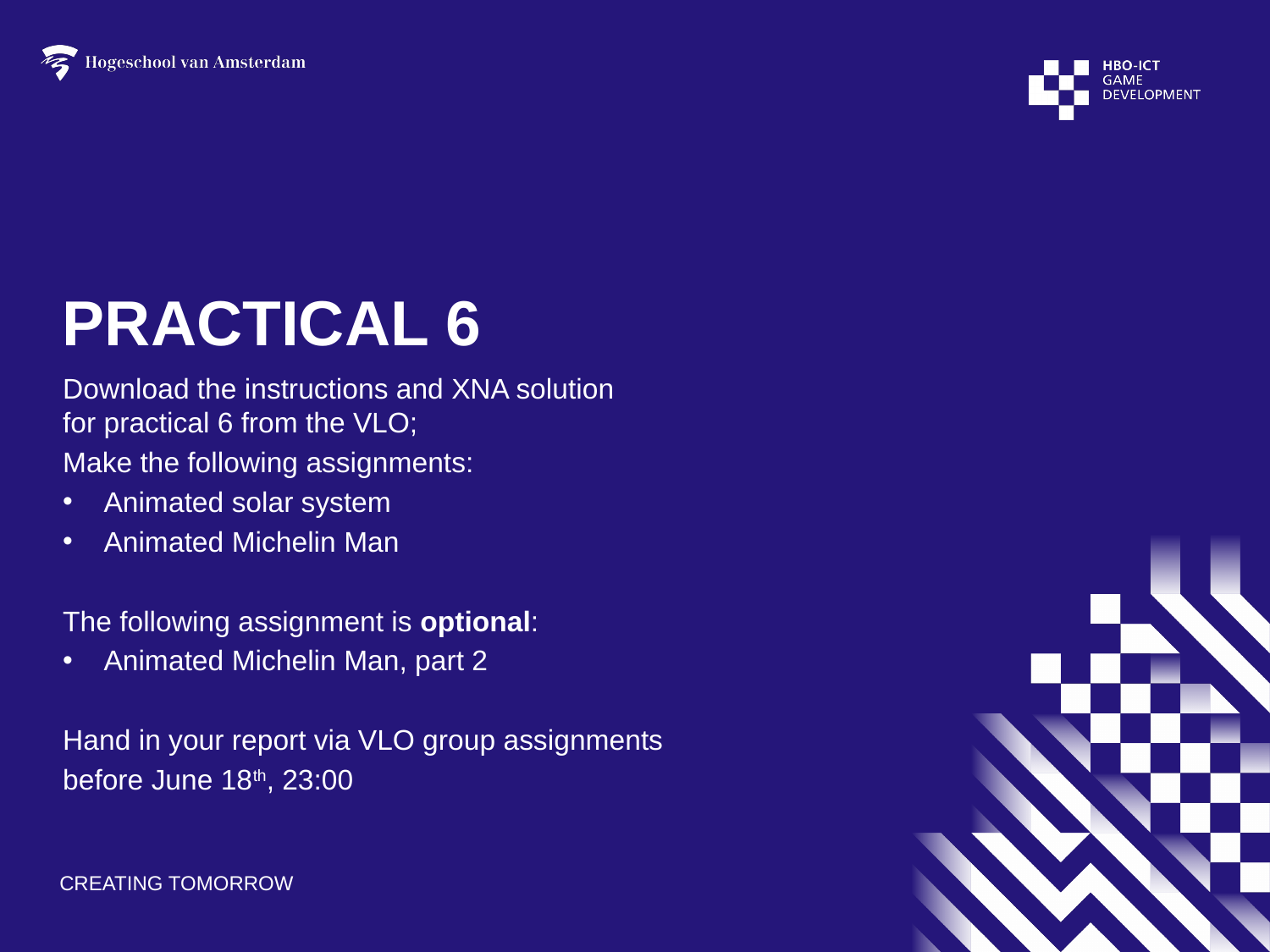

# Practical 6
Download the instructions and XNA solution
for practical 6 from the VLO;
Make the following assignments:
Animated solar system
Animated Michelin Man

The following assignment is optional:
Animated Michelin Man, part 2

Hand in your report via VLO group assignments
before June 18th, 23:00